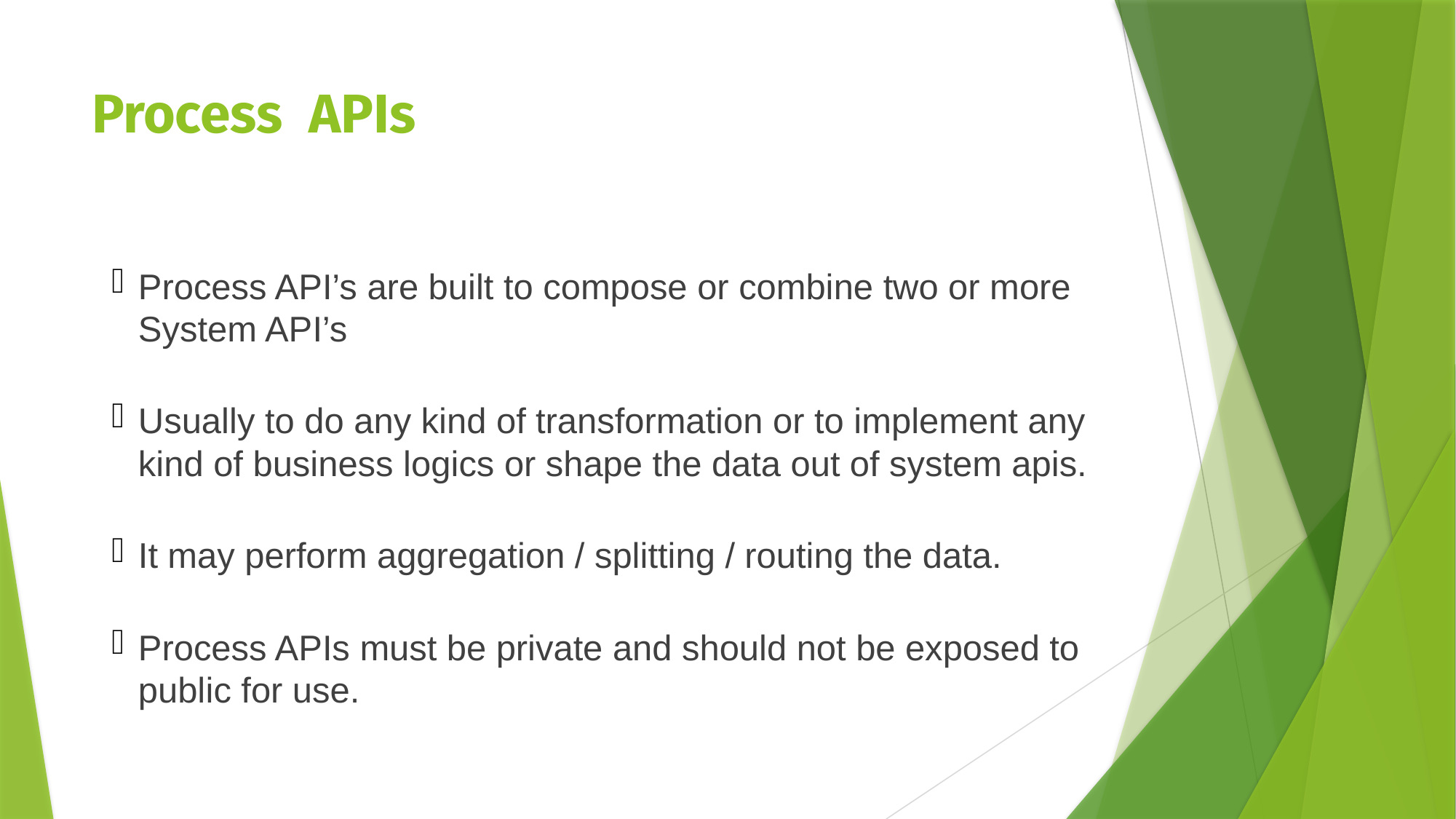

# Process  APIs
Process API’s are built to compose or combine two or more System API’s
Usually to do any kind of transformation or to implement any kind of business logics or shape the data out of system apis.
It may perform aggregation / splitting / routing the data.
Process APIs must be private and should not be exposed to public for use.